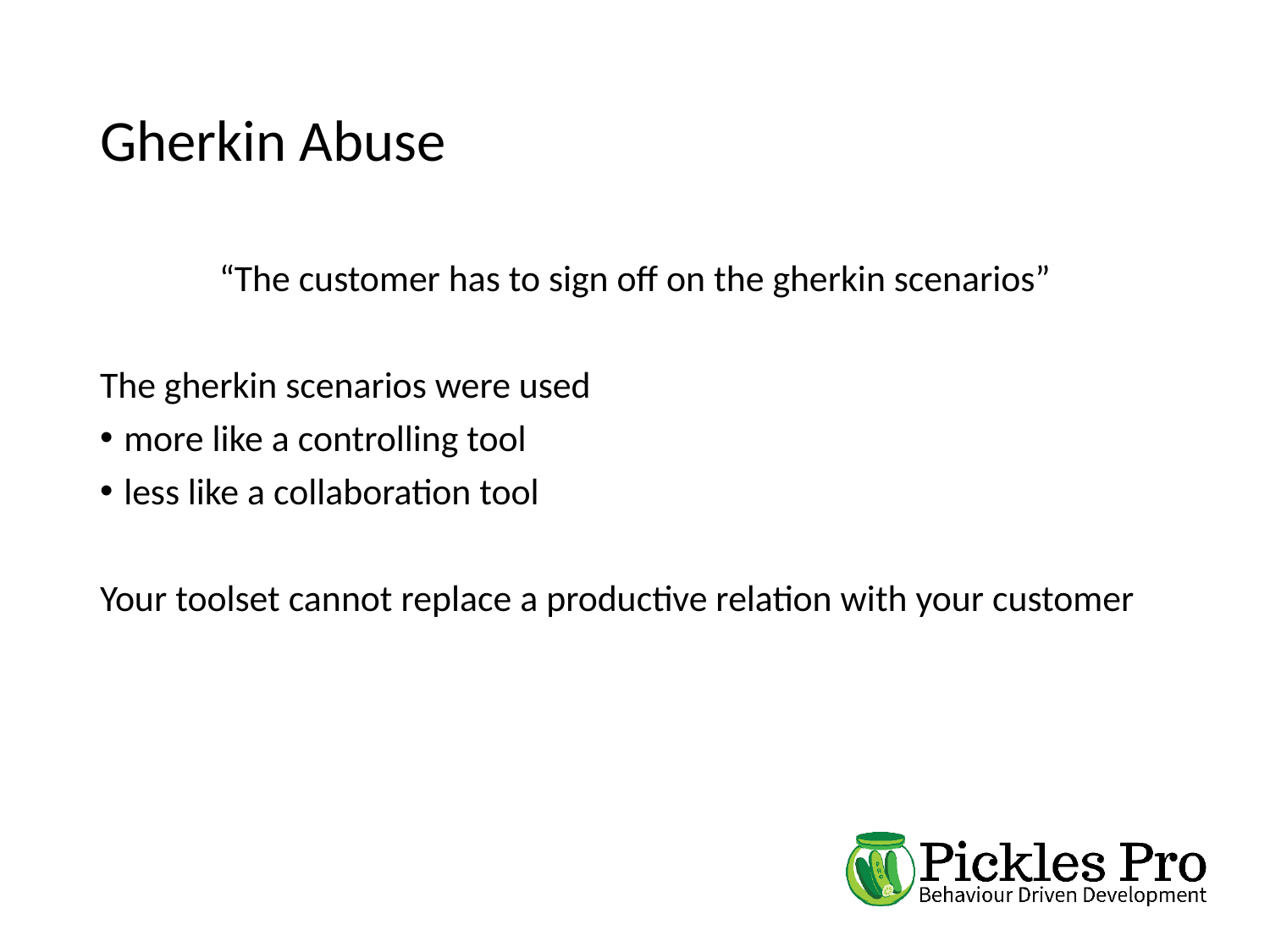

# Gherkin Abuse
“The customer has to sign off on the gherkin scenarios”

The gherkin scenarios were used
more like a controlling tool
less like a collaboration tool

Your toolset cannot replace a productive relation with your customer